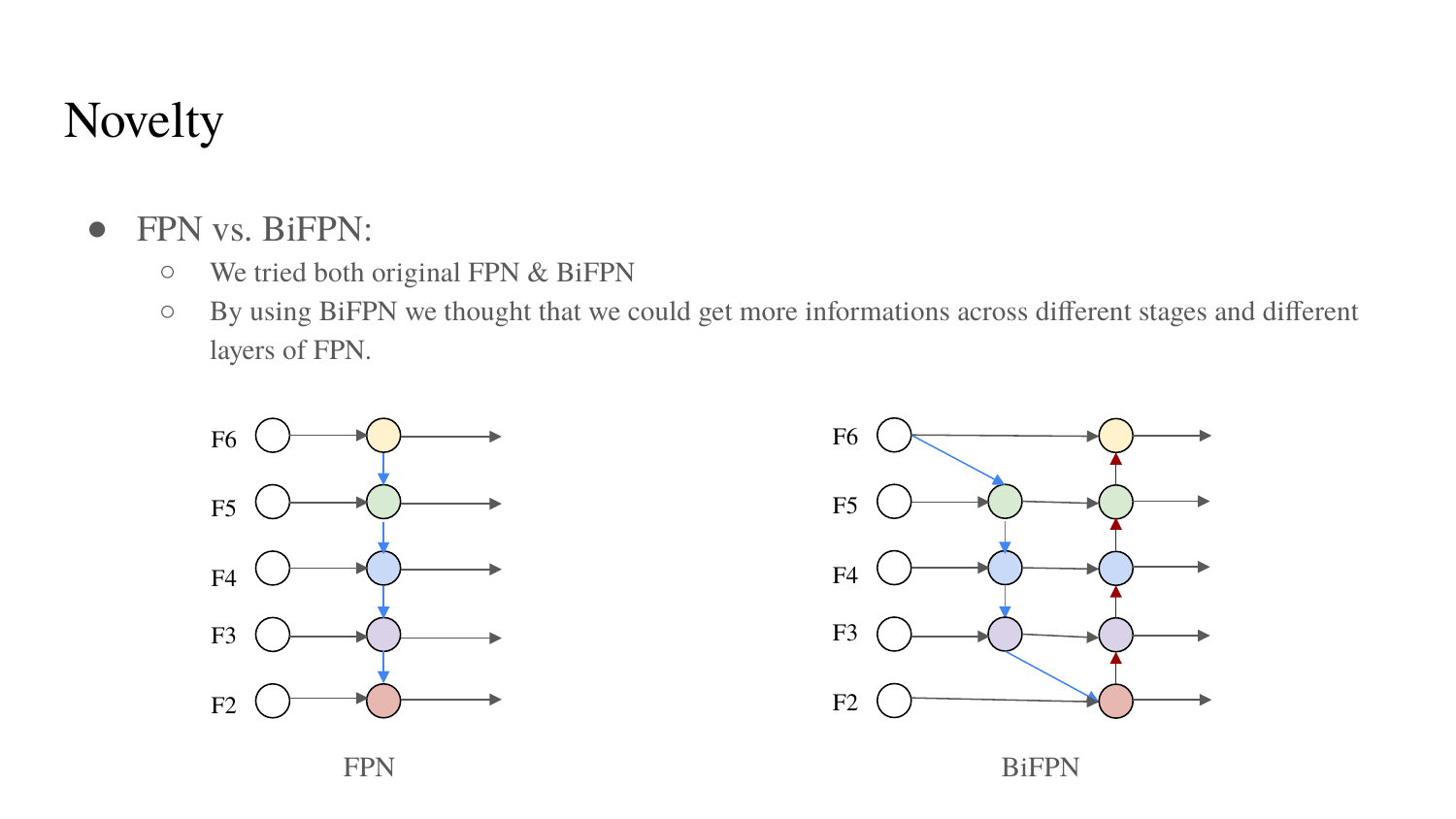

# Novelty
FPN vs. BiFPN:
We tried both original FPN & BiFPN
By using BiFPN we thought that we could get more informations across different stages and different layers of FPN.

F6
F5
F4
F3
F2
F6

F5
F4
F3
F2
FPN
BiFPN